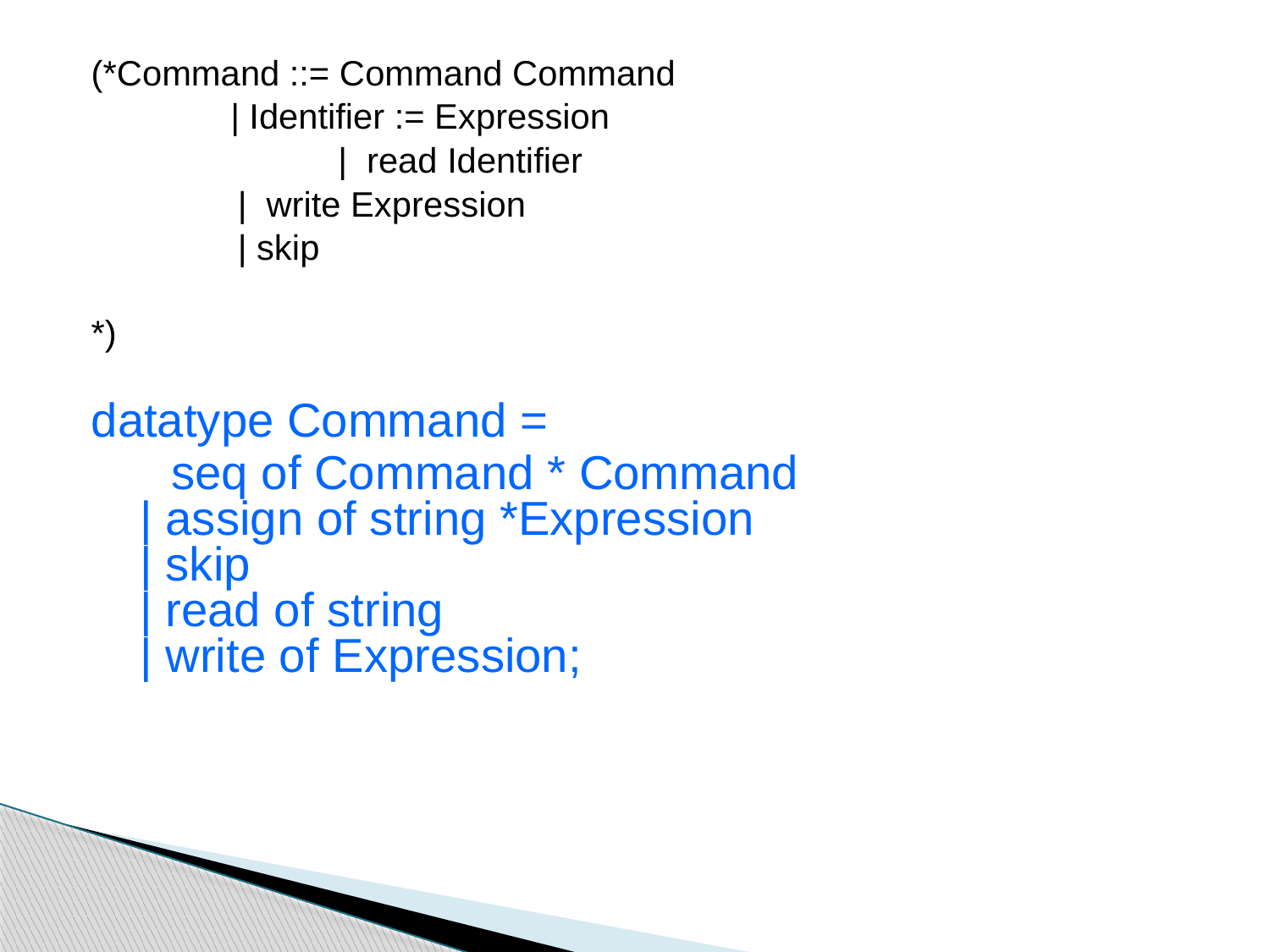

(*Command ::= Command Command
	       | Identifier := Expression
		     |  read Identifier
           |  write Expression
           | skip

*)

datatype Command =
      seq of Command * Command
 | assign of string *Expression
 | skip
 | read of string
 | write of Expression;